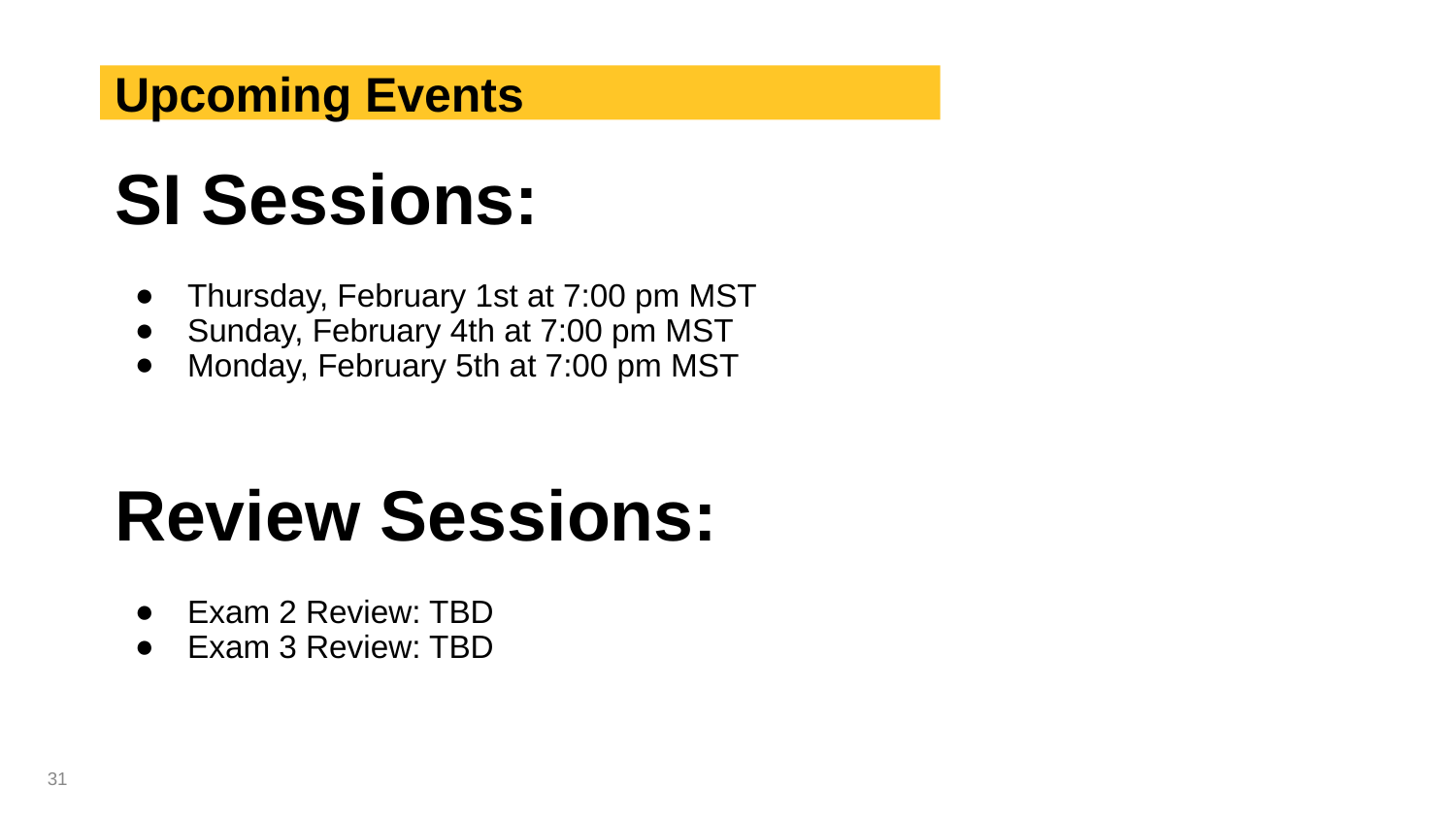

# Upcoming Events
SI Sessions:

Thursday, February 1st at 7:00 pm MST
Sunday, February 4th at 7:00 pm MST
Monday, February 5th at 7:00 pm MST

Review Sessions:

Exam 2 Review: TBD
Exam 3 Review: TBD

31